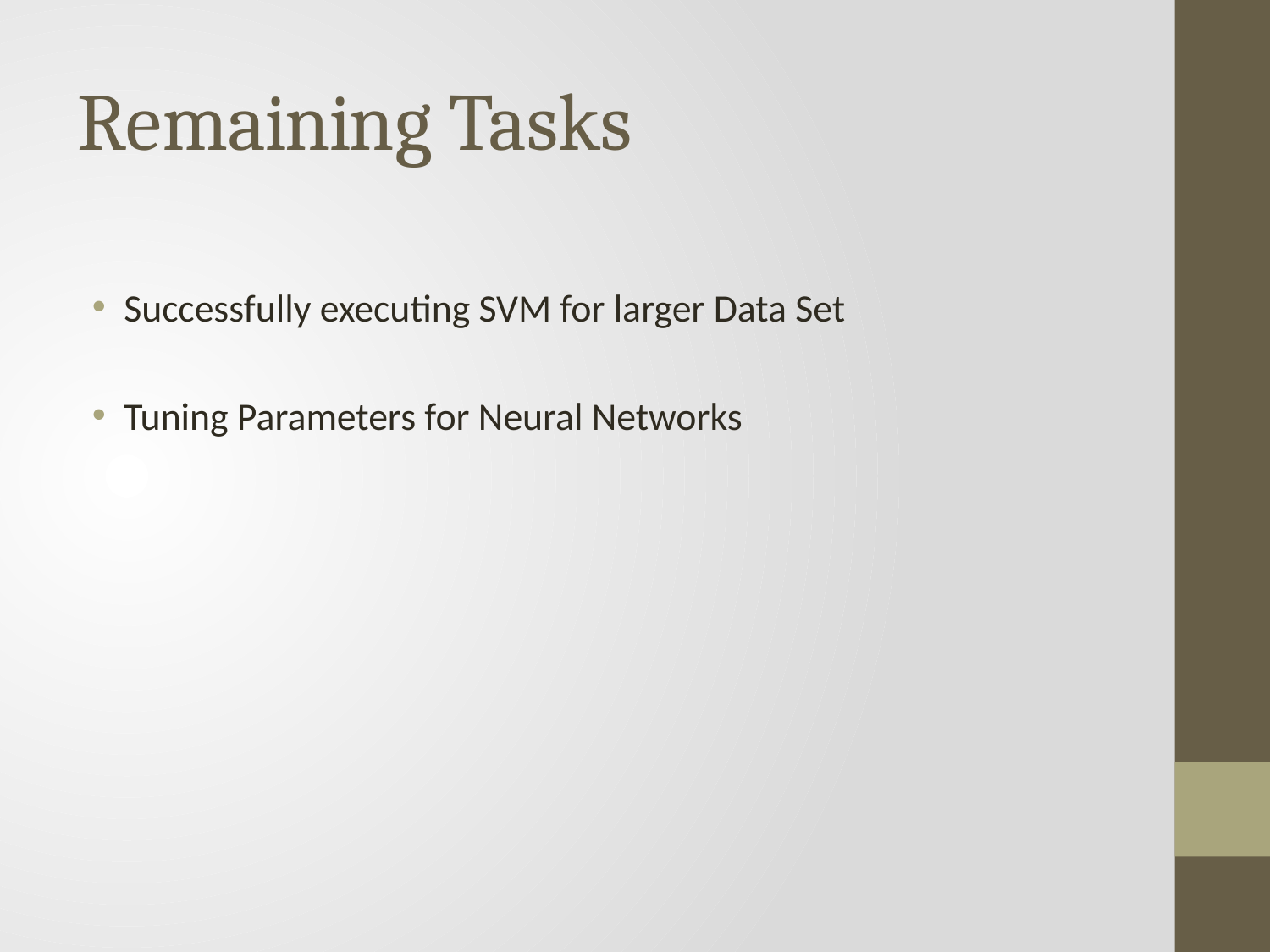

# Remaining Tasks

Successfully executing SVM for larger Data Set

Tuning Parameters for Neural Networks